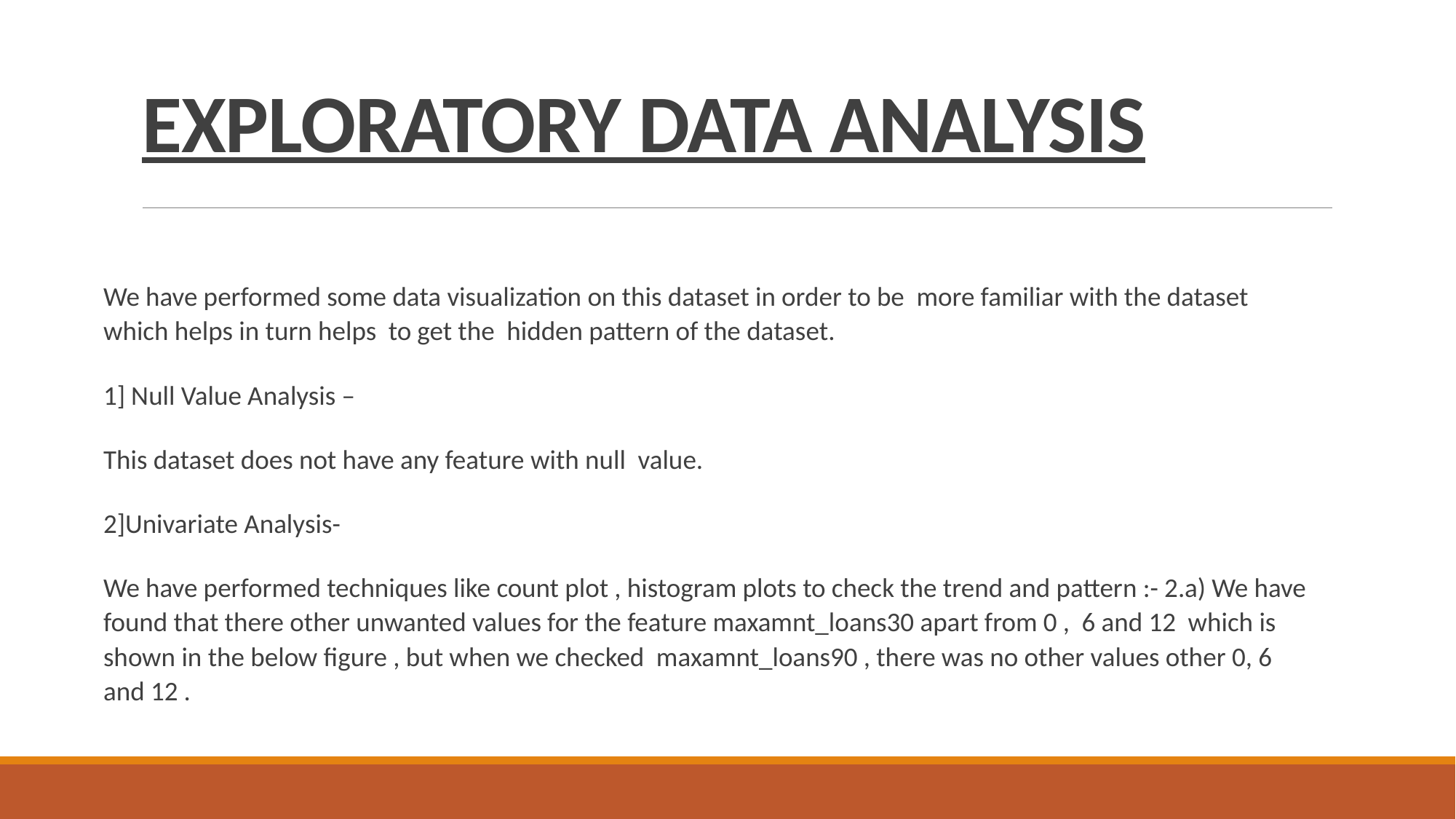

# EXPLORATORY DATA ANALYSIS

We have performed some data visualization on this dataset in order to be  more familiar with the dataset which helps in turn helps  to get the  hidden pattern of the dataset.
1] Null Value Analysis –
This dataset does not have any feature with null  value.
2]Univariate Analysis-
We have performed techniques like count plot , histogram plots to check the trend and pattern :- 2.a) We have found that there other unwanted values for the feature maxamnt_loans30 apart from 0 ,  6 and 12  which is shown in the below figure , but when we checked  maxamnt_loans90 , there was no other values other 0, 6 and 12 .